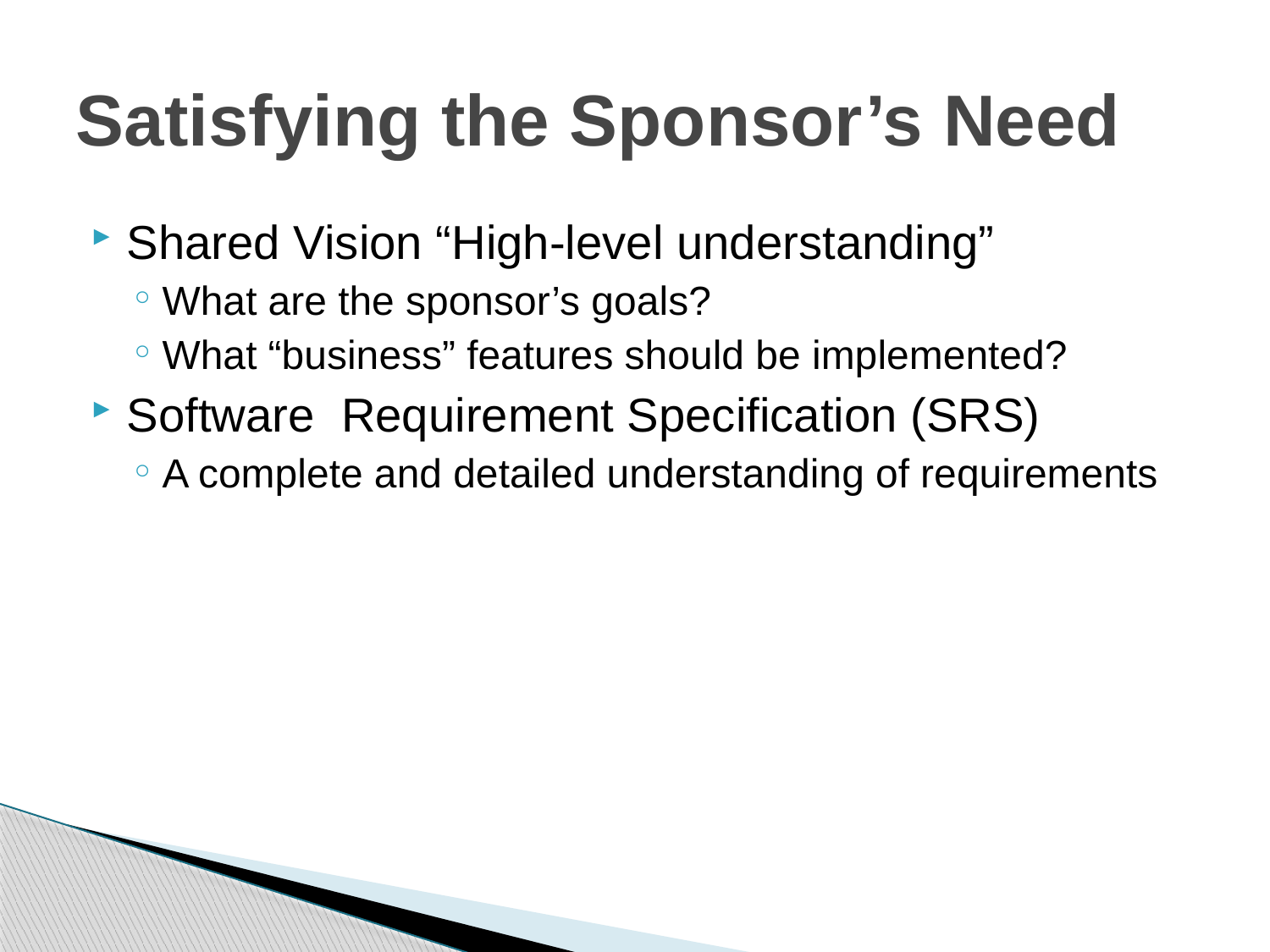

# Satisfying the Sponsor’s Need
Shared Vision “High-level understanding”
What are the sponsor’s goals?
What “business” features should be implemented?
Software  Requirement Specification (SRS)
A complete and detailed understanding of requirements